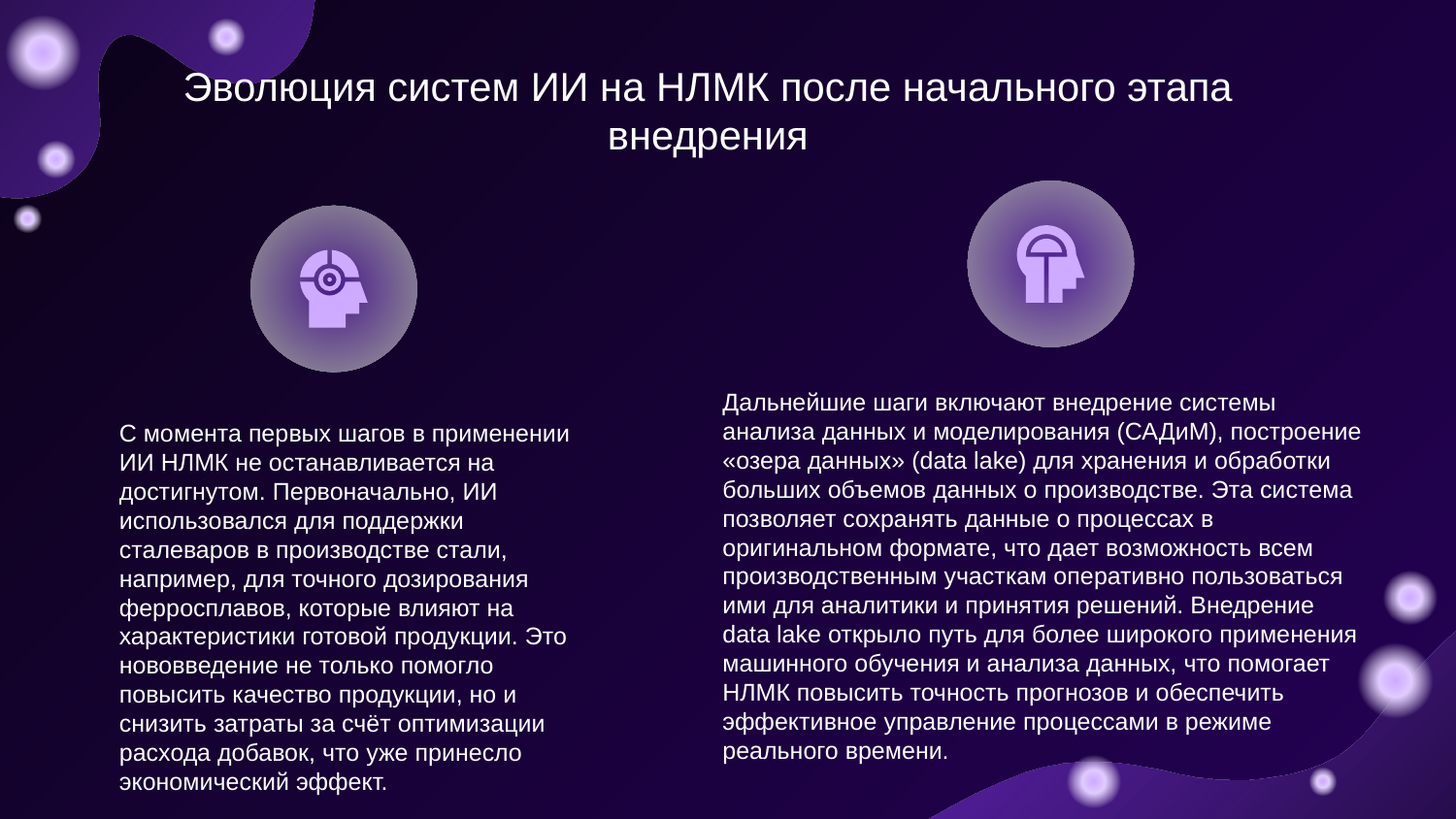

# Эволюция систем ИИ на НЛМК после начального этапа внедрения

Дальнейшие шаги включают внедрение системы анализа данных и моделирования (САДиМ), построение «озера данных» (data lake) для хранения и обработки больших объемов данных о производстве. Эта система позволяет сохранять данные о процессах в оригинальном формате, что дает возможность всем производственным участкам оперативно пользоваться ими для аналитики и принятия решений. Внедрение data lake открыло путь для более широкого применения машинного обучения и анализа данных, что помогает НЛМК повысить точность прогнозов и обеспечить эффективное управление процессами в режиме реального времени.
С момента первых шагов в применении ИИ НЛМК не останавливается на достигнутом. Первоначально, ИИ использовался для поддержки сталеваров в производстве стали, например, для точного дозирования ферросплавов, которые влияют на характеристики готовой продукции. Это нововведение не только помогло повысить качество продукции, но и снизить затраты за счёт оптимизации расхода добавок, что уже принесло экономический эффект.